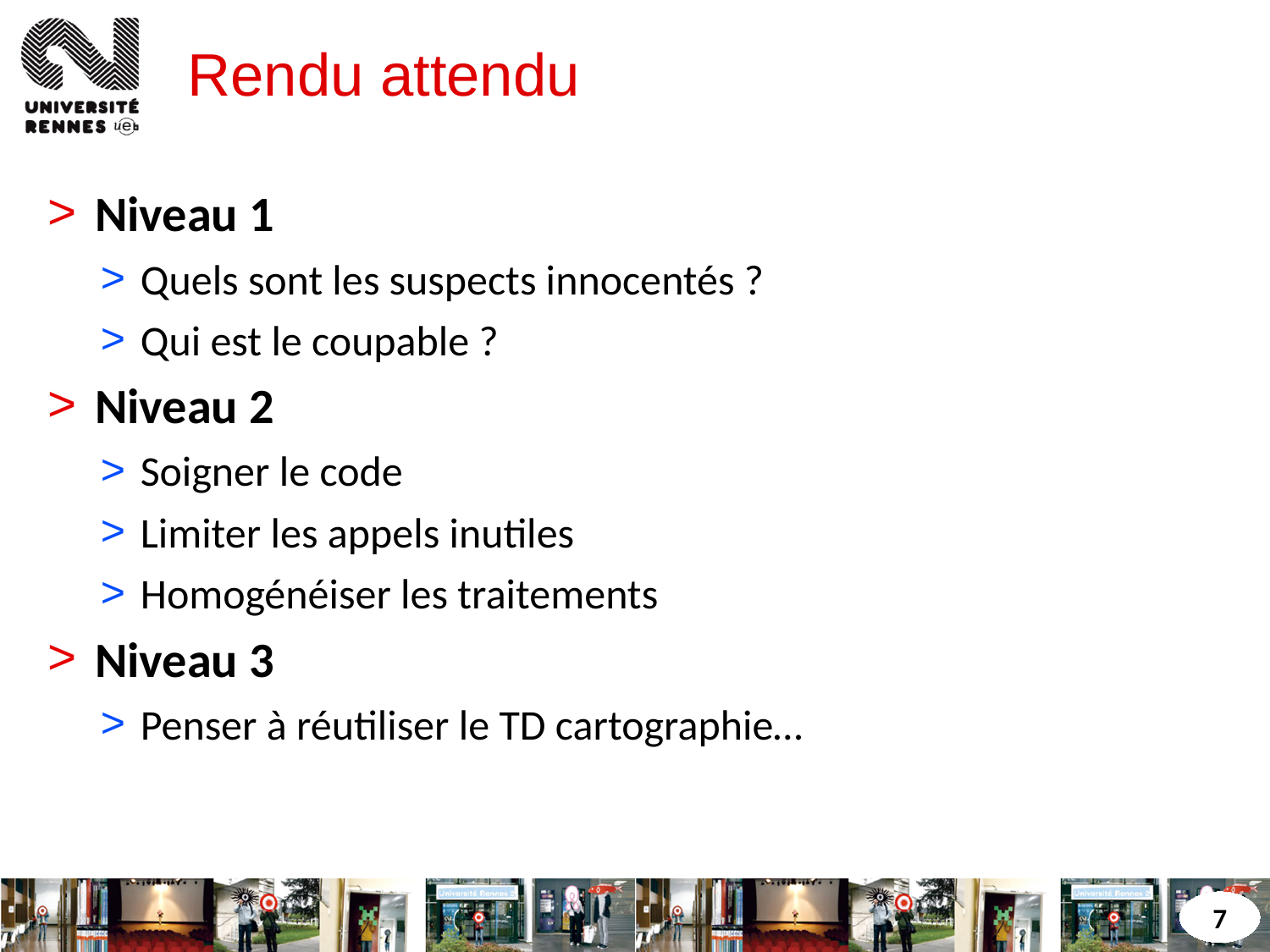

# Rendu attendu
Niveau 1
Quels sont les suspects innocentés ?
Qui est le coupable ?
Niveau 2
Soigner le code
Limiter les appels inutiles
Homogénéiser les traitements
Niveau 3
Penser à réutiliser le TD cartographie…
7